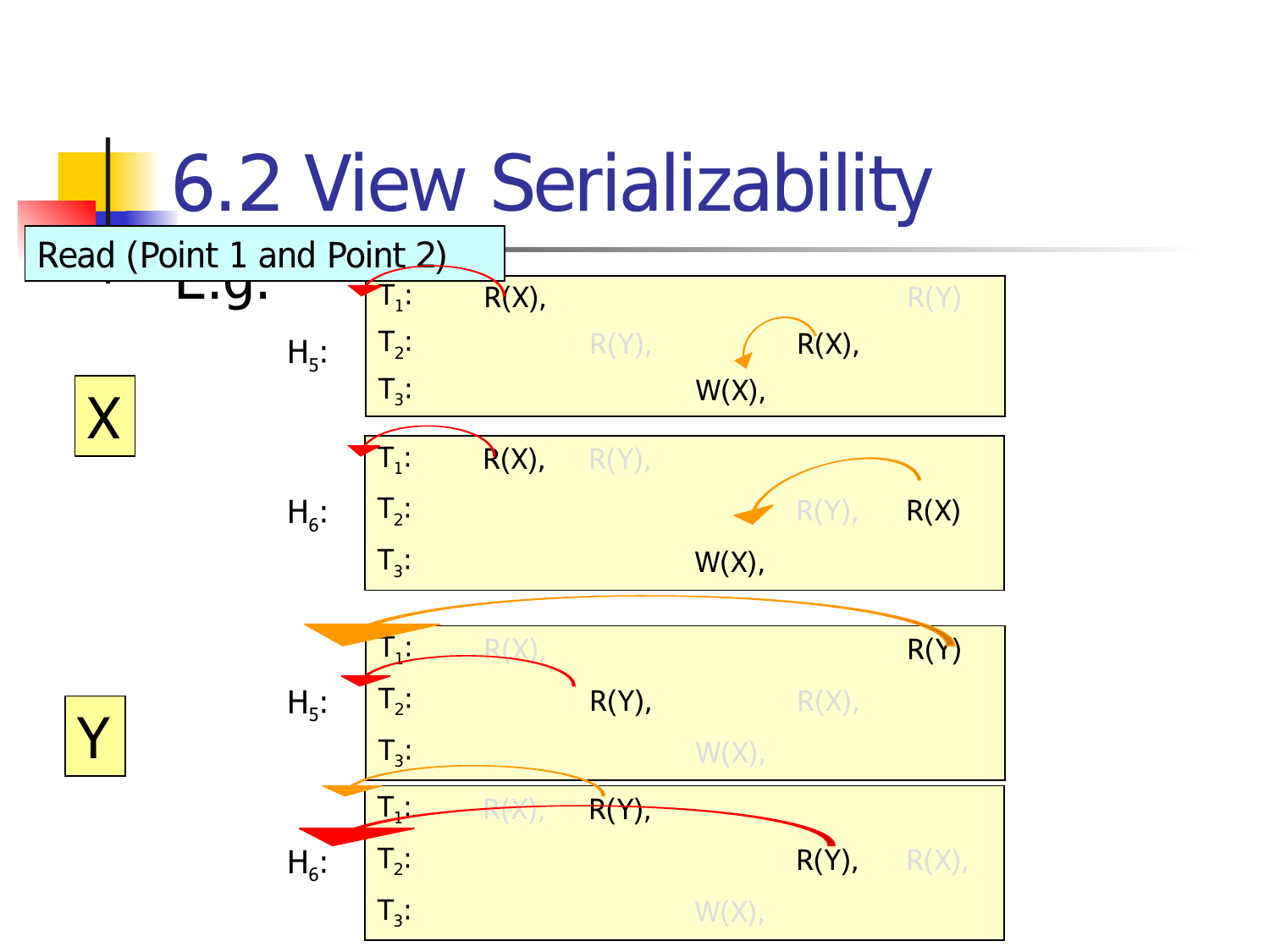

# 6.2 View Serializability

Read (Point 1 and Point 2)
E.g.

| T1: | R(X), |  |  |  | R(Y) |
| --- | --- | --- | --- | --- | --- |
| T2: |  | R(Y), |  | R(X), |  |
| T3: |  |  | W(X), |  |  |

 H5:

X

| T1: | R(X), | R(Y), |  |  |  |
| --- | --- | --- | --- | --- | --- |
| T2: |  |  |  | R(Y), | R(X) |
| T3: |  |  | W(X), |  |  |
 H6:

| T1: | R(X), |  |  |  | R(Y) |
| --- | --- | --- | --- | --- | --- |
| T2: |  | R(Y), |  | R(X), |  |
| T3: |  |  | W(X), |  |  |

 H5:
Y
| T1: | R(X), | R(Y), |  |  |  |
| --- | --- | --- | --- | --- | --- |
| T2: |  |  |  | R(Y), | R(X), |
| T3: |  |  | W(X), |  |  |
 H6:
34